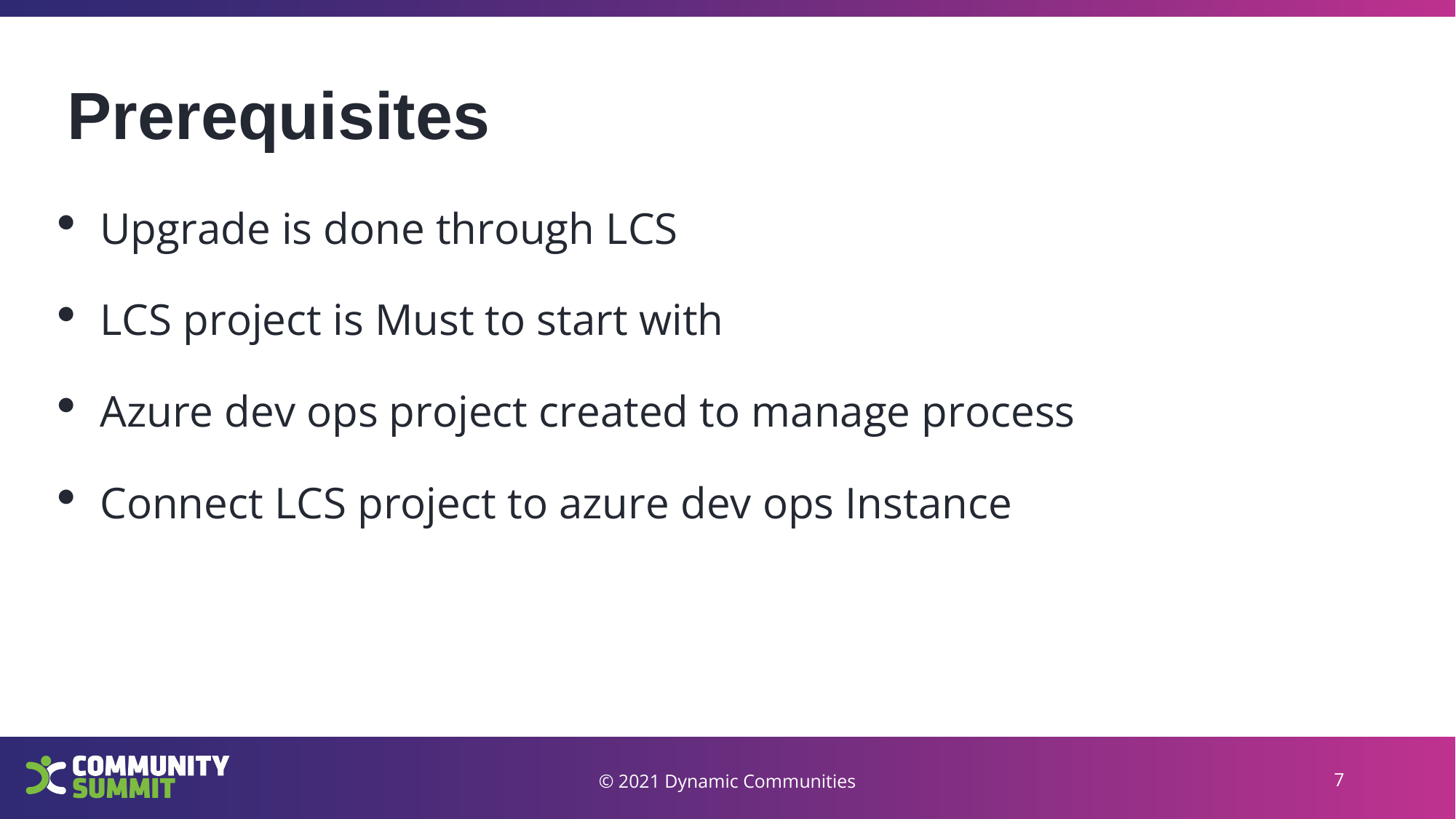

# Prerequisites
Upgrade is done through LCS

LCS project is Must to start with

Azure dev ops project created to manage process

Connect LCS project to azure dev ops Instance
© 2021 Dynamic Communities
7